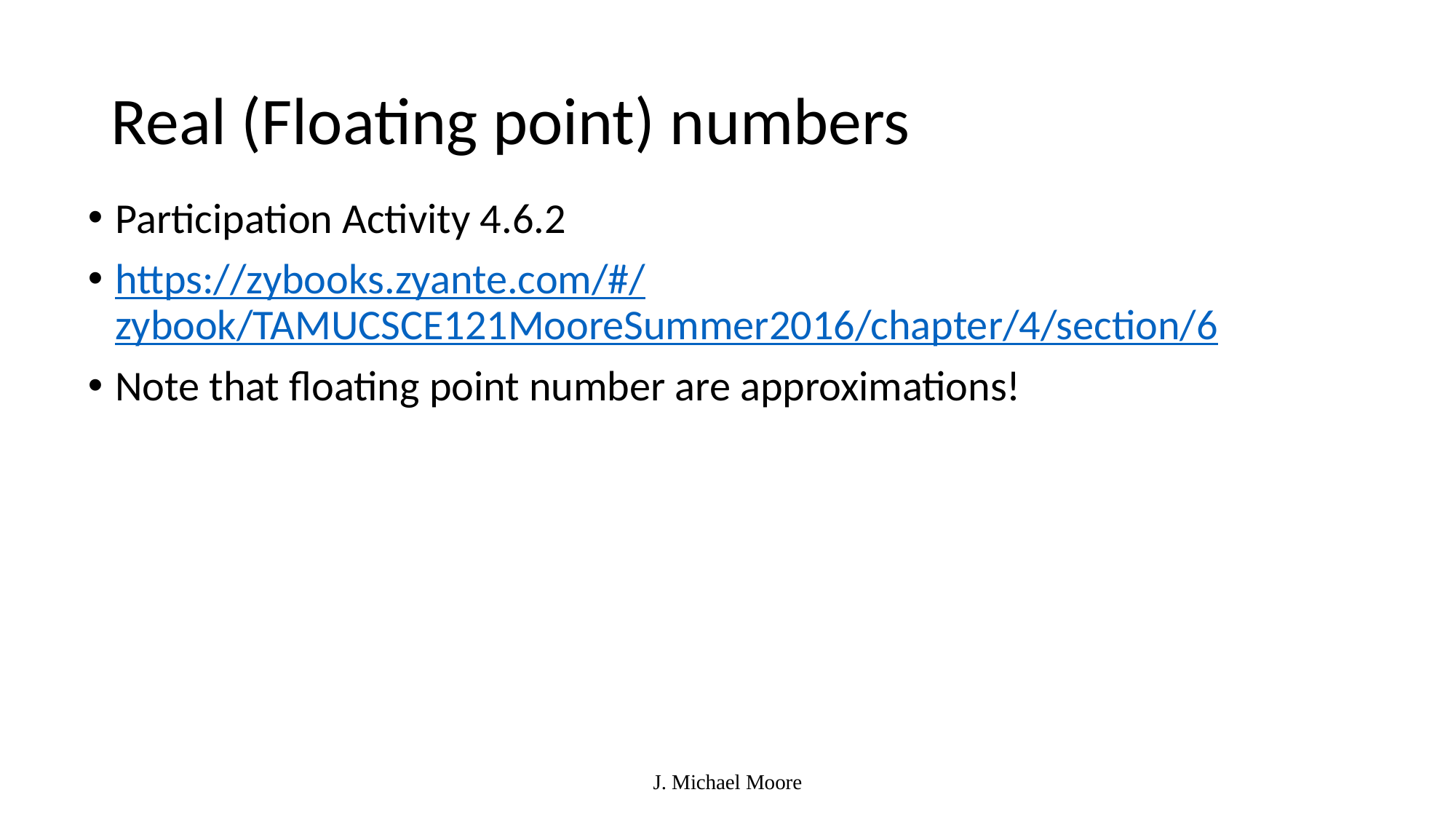

# Real (Floating point) numbers
Participation Activity 4.6.2
https://zybooks.zyante.com/#/zybook/TAMUCSCE121MooreSummer2016/chapter/4/section/6
Note that floating point number are approximations!
J. Michael Moore